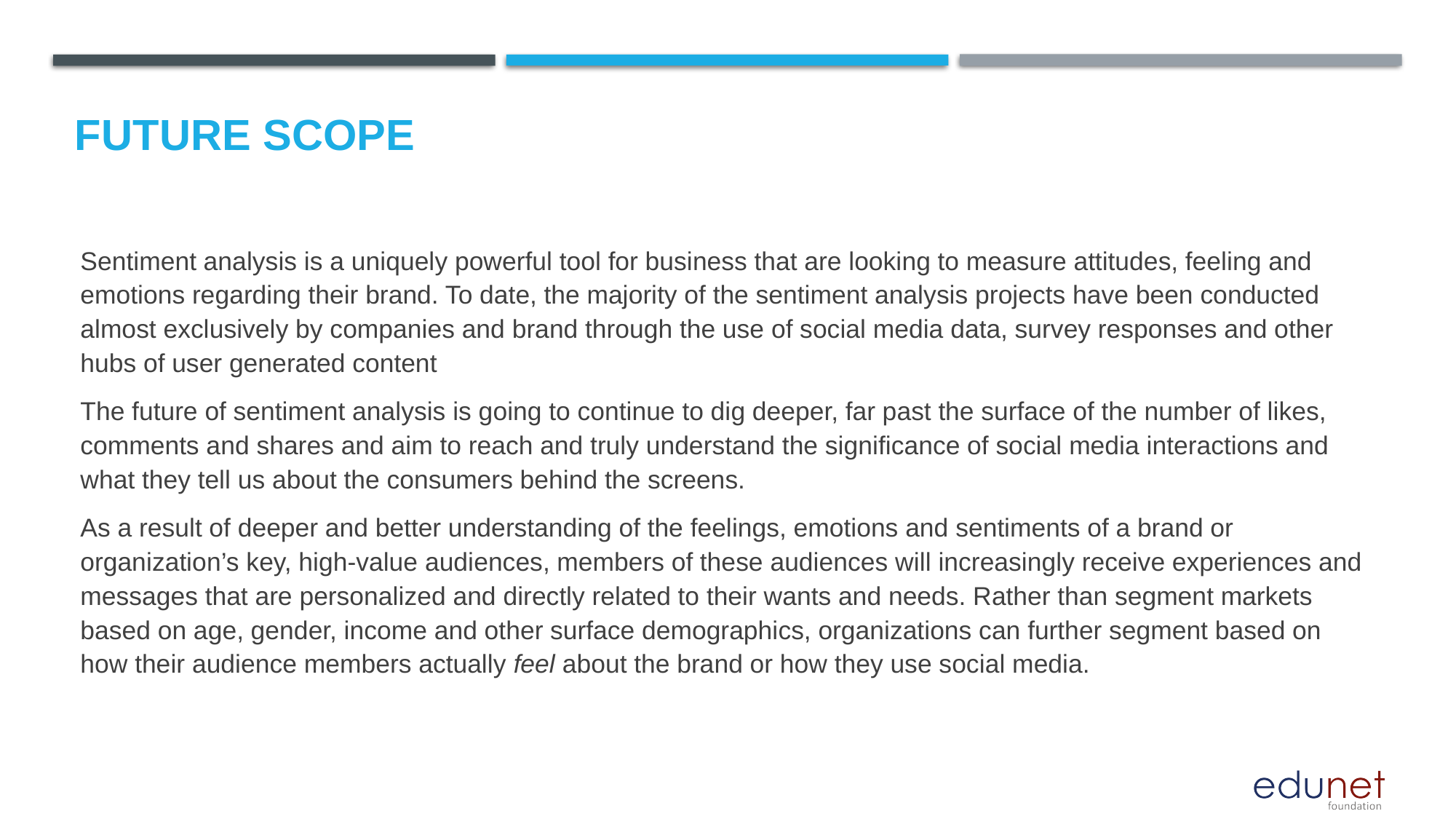

Future scope

Sentiment analysis is a uniquely powerful tool for business that are looking to measure attitudes, feeling and emotions regarding their brand. To date, the majority of the sentiment analysis projects have been conducted almost exclusively by companies and brand through the use of social media data, survey responses and other hubs of user generated content
The future of sentiment analysis is going to continue to dig deeper, far past the surface of the number of likes, comments and shares and aim to reach and truly understand the significance of social media interactions and what they tell us about the consumers behind the screens.
As a result of deeper and better understanding of the feelings, emotions and sentiments of a brand or organization’s key, high-value audiences, members of these audiences will increasingly receive experiences and messages that are personalized and directly related to their wants and needs. Rather than segment markets based on age, gender, income and other surface demographics, organizations can further segment based on how their audience members actually feel about the brand or how they use social media.